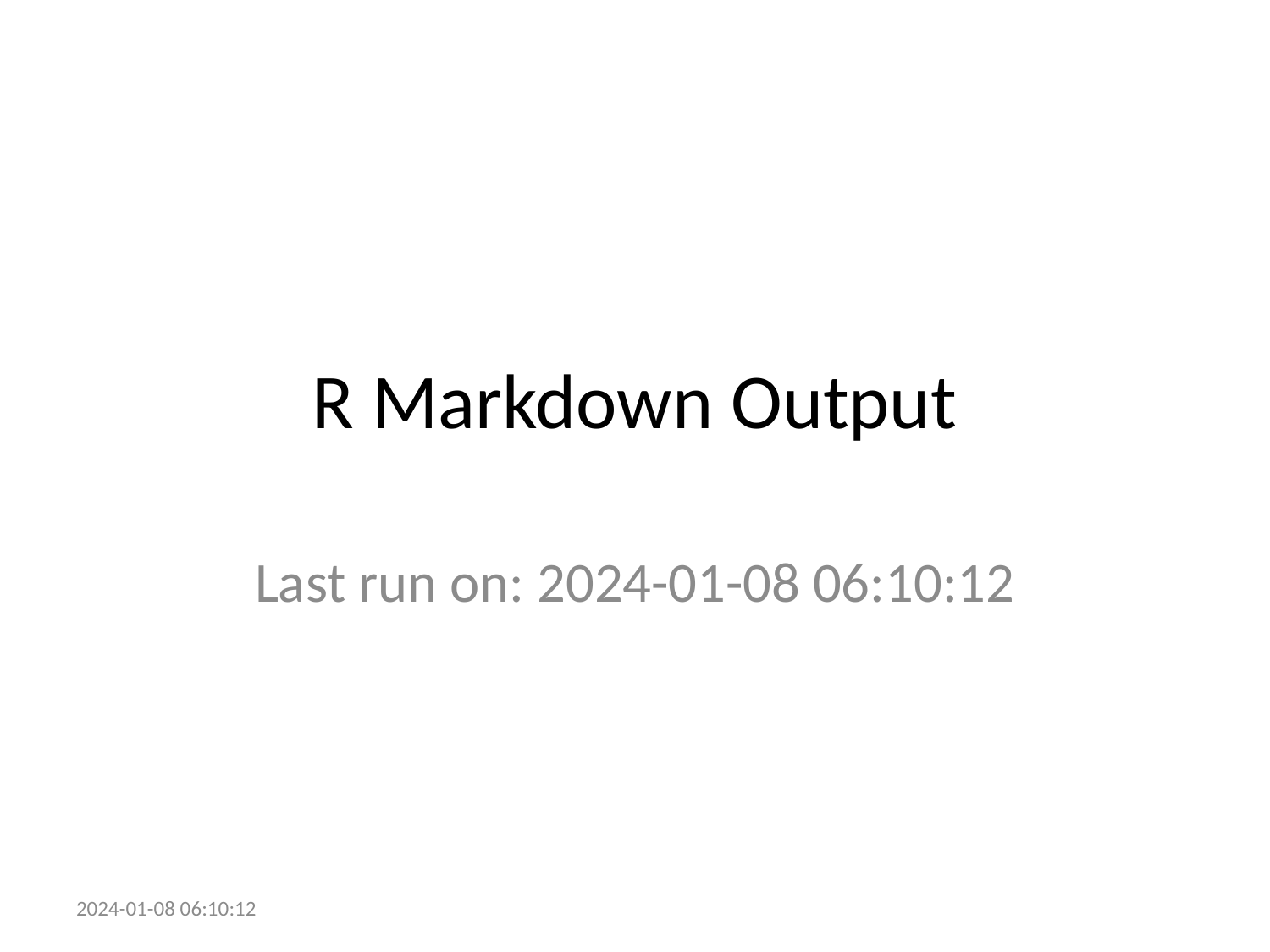

# R Markdown Output
Last run on: 2024-01-08 06:10:12
2024-01-08 06:10:12